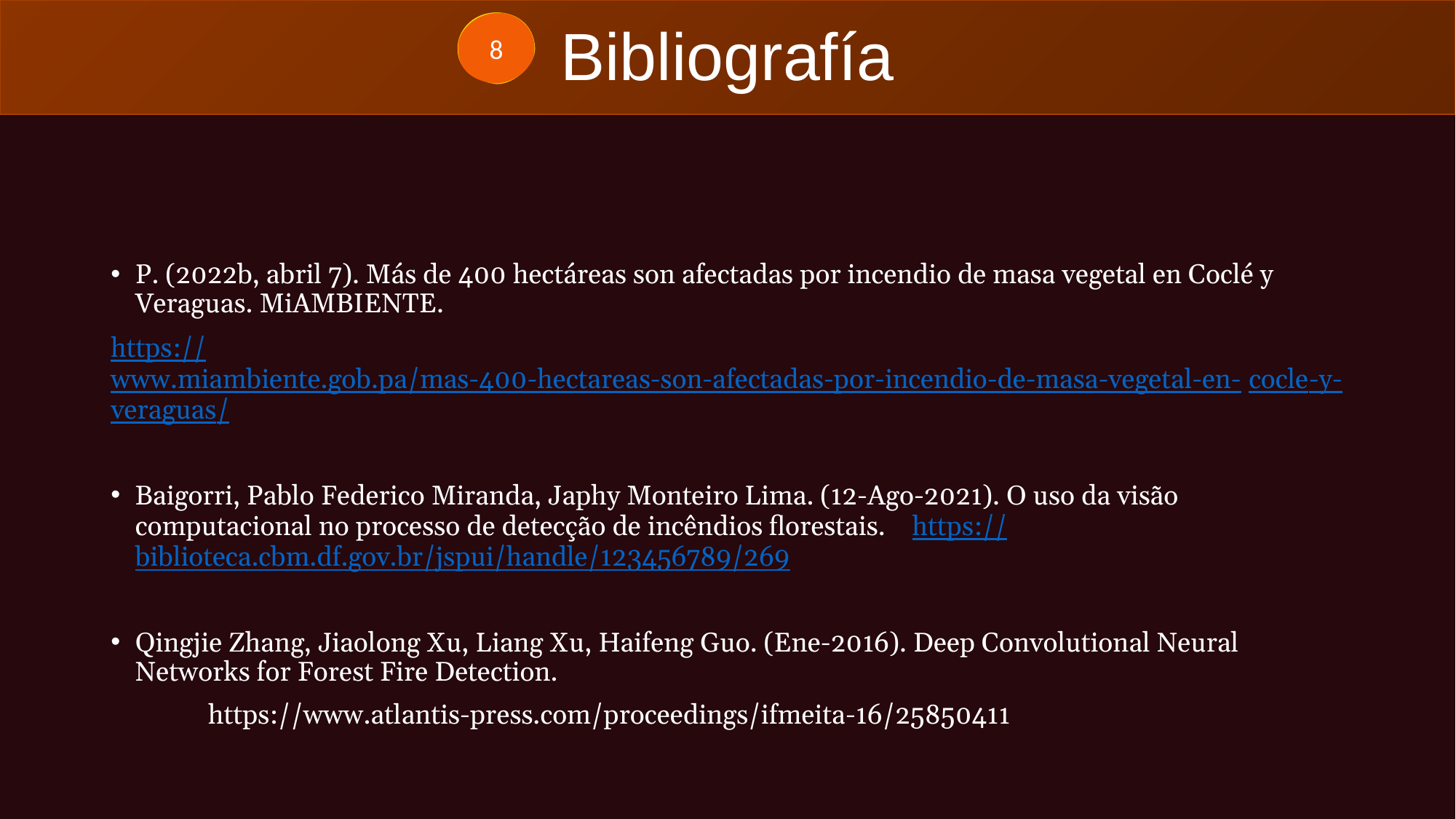

# Bibliografía
8
P. (2022b, abril 7). Más de 400 hectáreas son afectadas por incendio de masa vegetal en Coclé y Veraguas. MiAMBIENTE.
	https://www.miambiente.gob.pa/mas-400-hectareas-son-afectadas-por-incendio-	de-masa-vegetal-en-cocle-y-veraguas/

Baigorri, Pablo Federico Miranda, Japhy Monteiro Lima. (12-Ago-2021). O uso da visão computacional no processo de detecção de incêndios florestais. 	https://biblioteca.cbm.df.gov.br/jspui/handle/123456789/269

Qingjie Zhang, Jiaolong Xu, Liang Xu, Haifeng Guo. (Ene-2016). Deep Convolutional Neural Networks for Forest Fire Detection.
	https://www.atlantis-press.com/proceedings/ifmeita-16/25850411